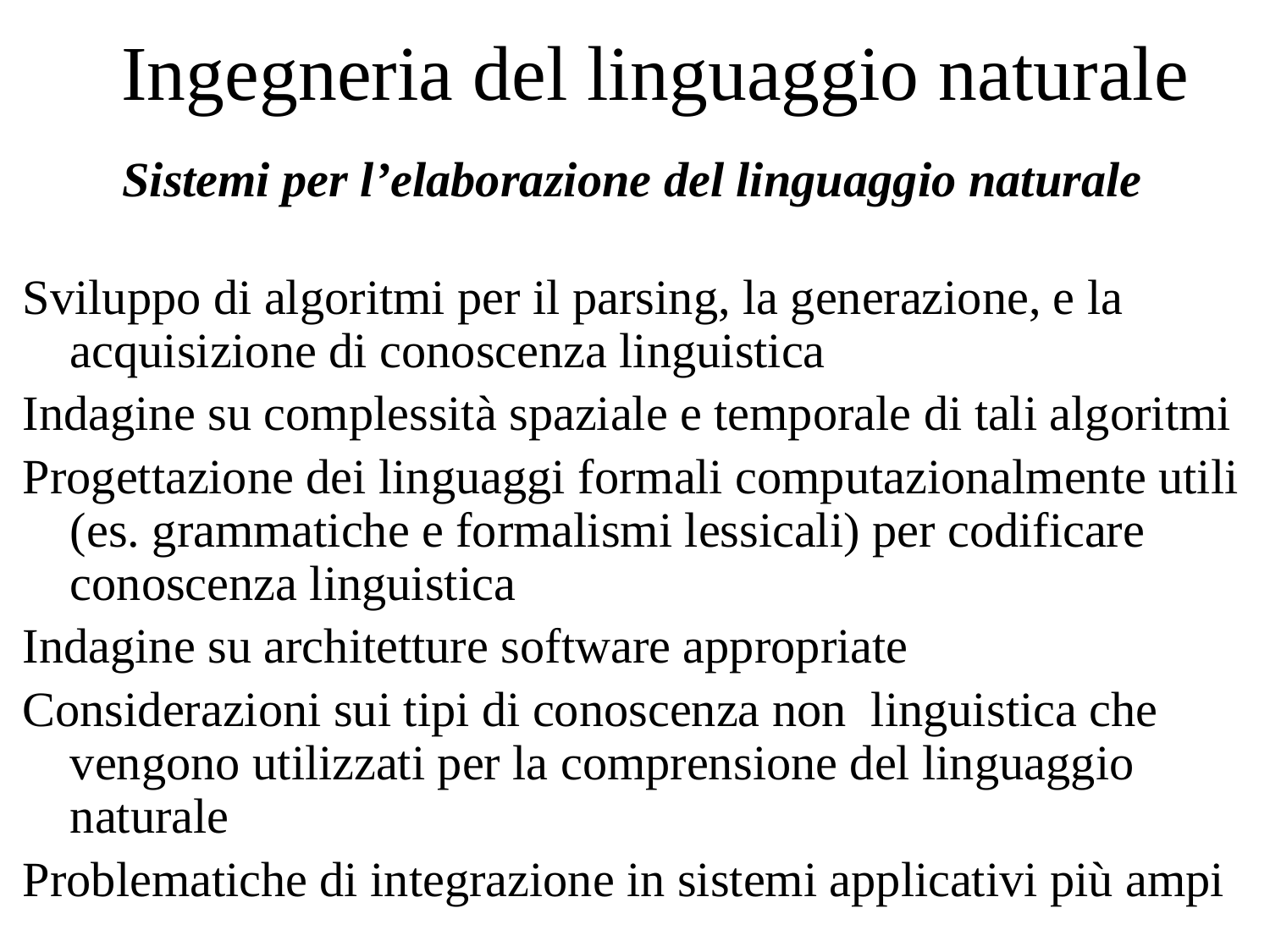

# Ingegneria del linguaggio naturale
Sistemi per l’elaborazione del linguaggio naturale

Sviluppo di algoritmi per il parsing, la generazione, e la acquisizione di conoscenza linguistica
Indagine su complessità spaziale e temporale di tali algoritmi
Progettazione dei linguaggi formali computazionalmente utili (es. grammatiche e formalismi lessicali) per codificare conoscenza linguistica
Indagine su architetture software appropriate
Considerazioni sui tipi di conoscenza non  linguistica che vengono utilizzati per la comprensione del linguaggio naturale
Problematiche di integrazione in sistemi applicativi più ampi